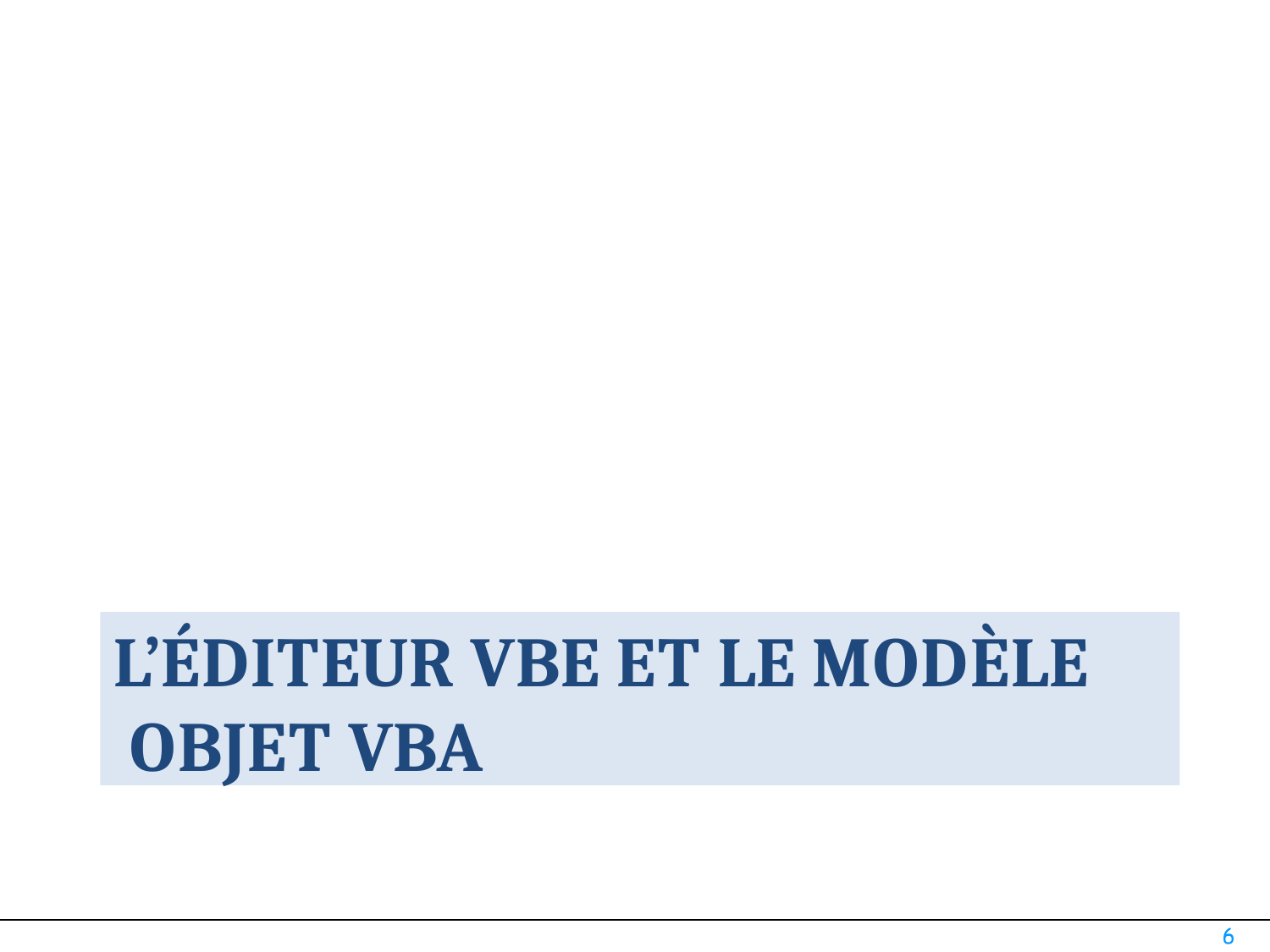

L’ÉDITEUR VBE ET LE MODÈLE  OBJET VBA
6